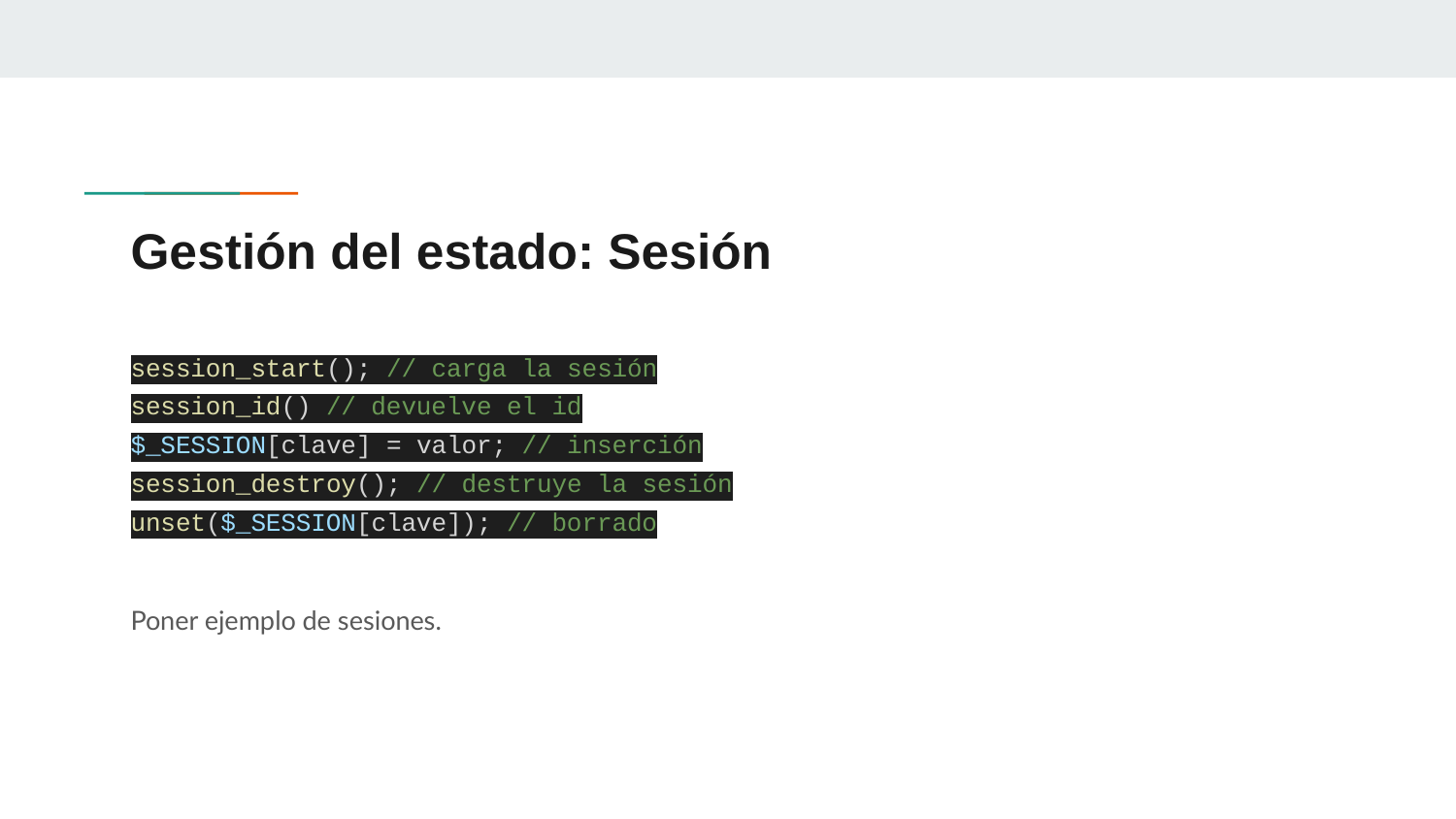

# Gestión del estado: Sesión
session_start(); // carga la sesión
session_id() // devuelve el id
$_SESSION[clave] = valor; // inserción
session_destroy(); // destruye la sesión
unset($_SESSION[clave]); // borrado

Poner ejemplo de sesiones.